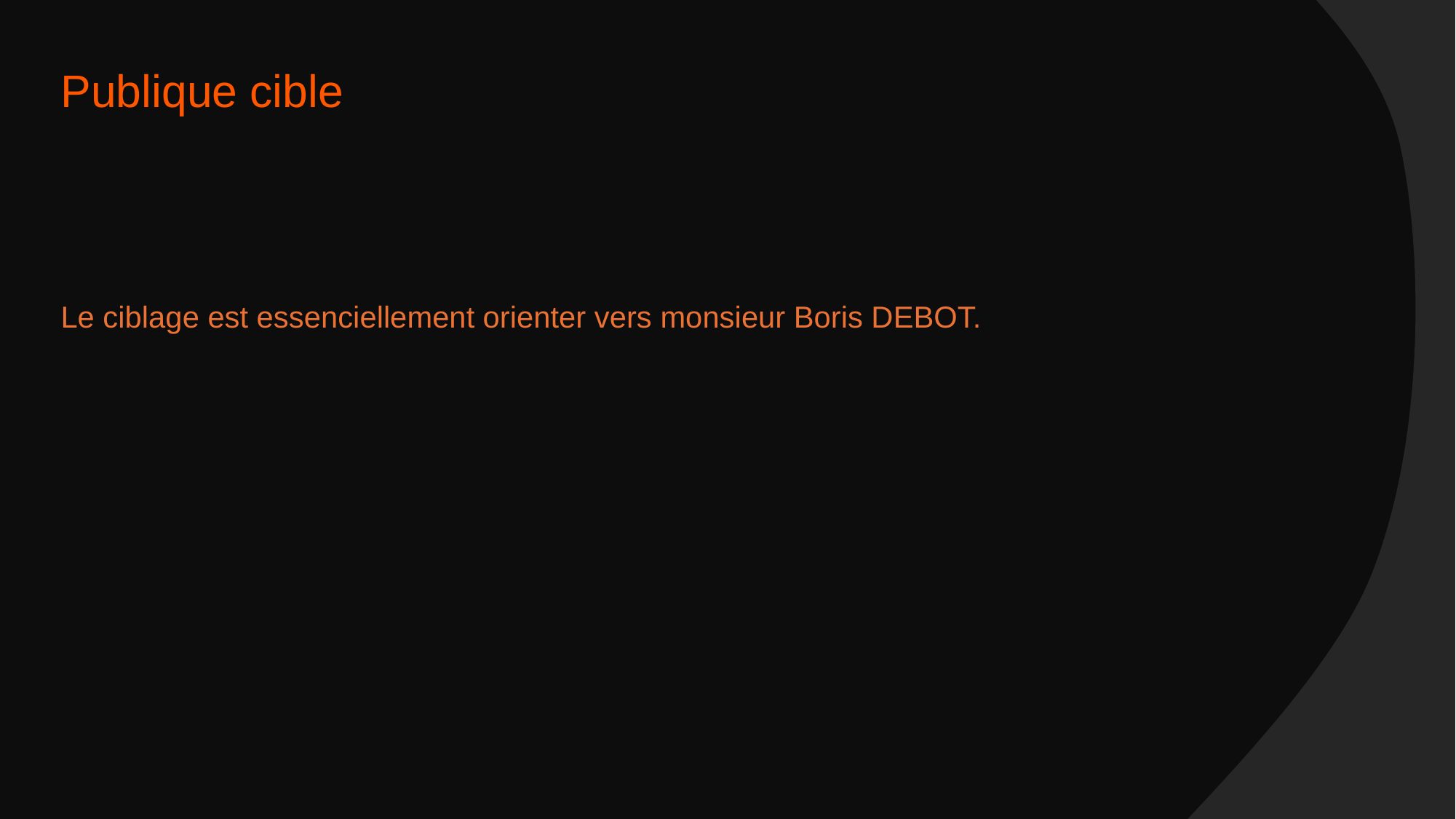

Publique cible
Le ciblage est essenciellement orienter vers monsieur Boris DEBOT.